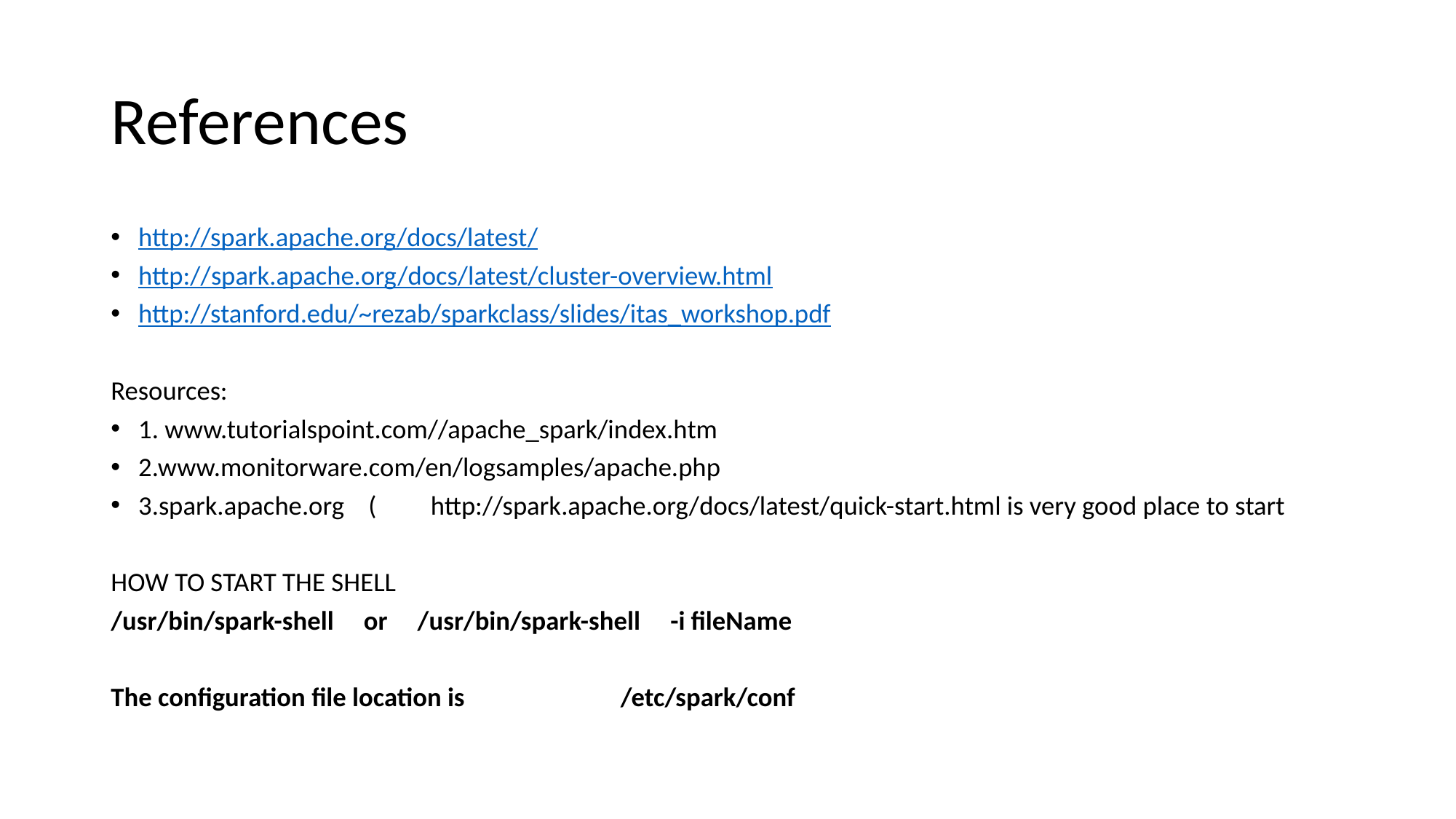

# References
http://spark.apache.org/docs/latest/
http://spark.apache.org/docs/latest/cluster-overview.html
http://stanford.edu/~rezab/sparkclass/slides/itas_workshop.pdf

Resources:
1. www.tutorialspoint.com//apache_spark/index.htm
2.www.monitorware.com/en/logsamples/apache.php
3.spark.apache.org    (         http://spark.apache.org/docs/latest/quick-start.html is very good place to start

HOW TO START THE SHELL
/usr/bin/spark-shell     or     /usr/bin/spark-shell     -i fileName

The configuration file location is                          /etc/spark/conf